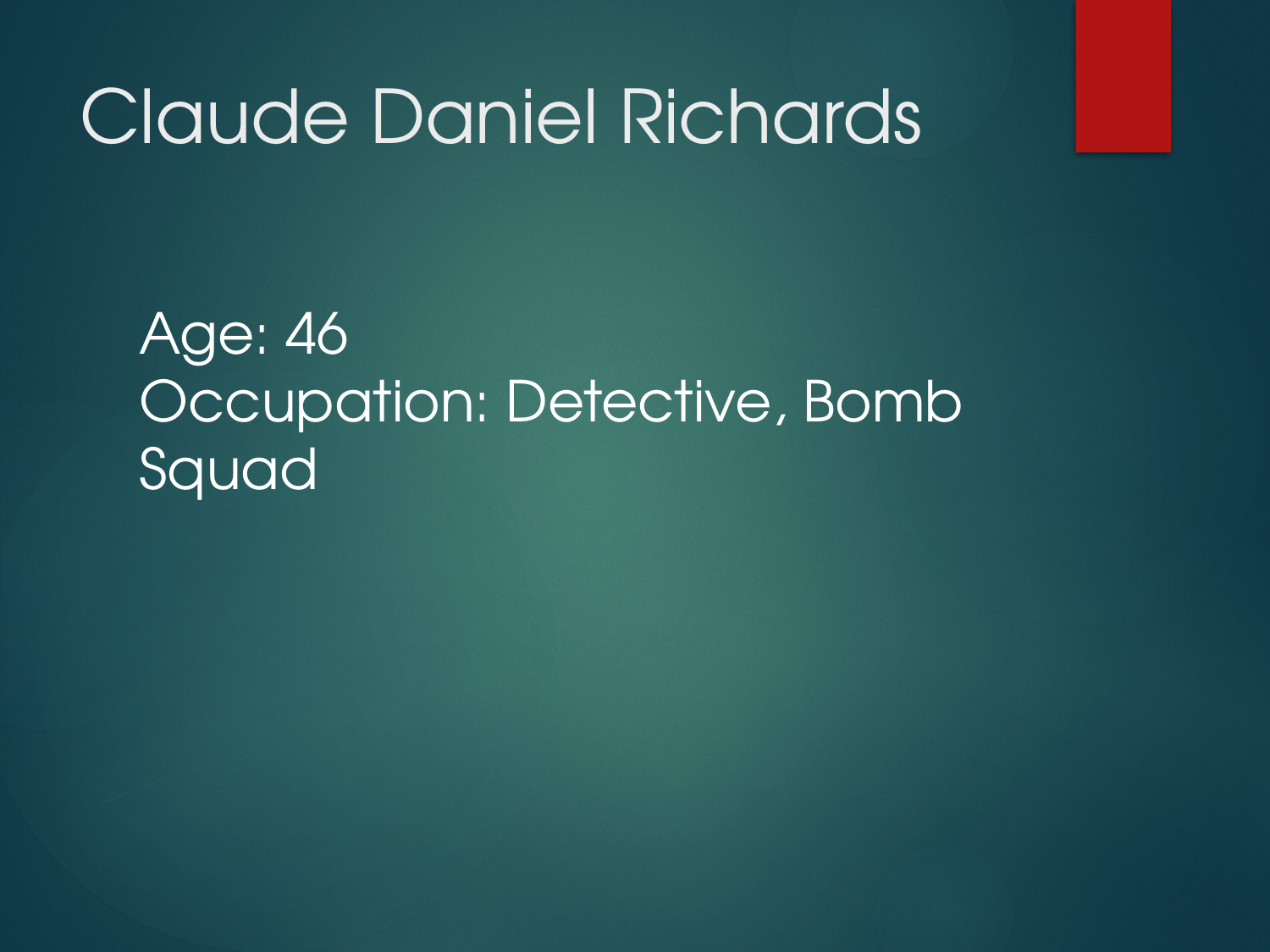

# Claude Daniel Richards

Age: 46
Occupation: Detective, Bomb Squad